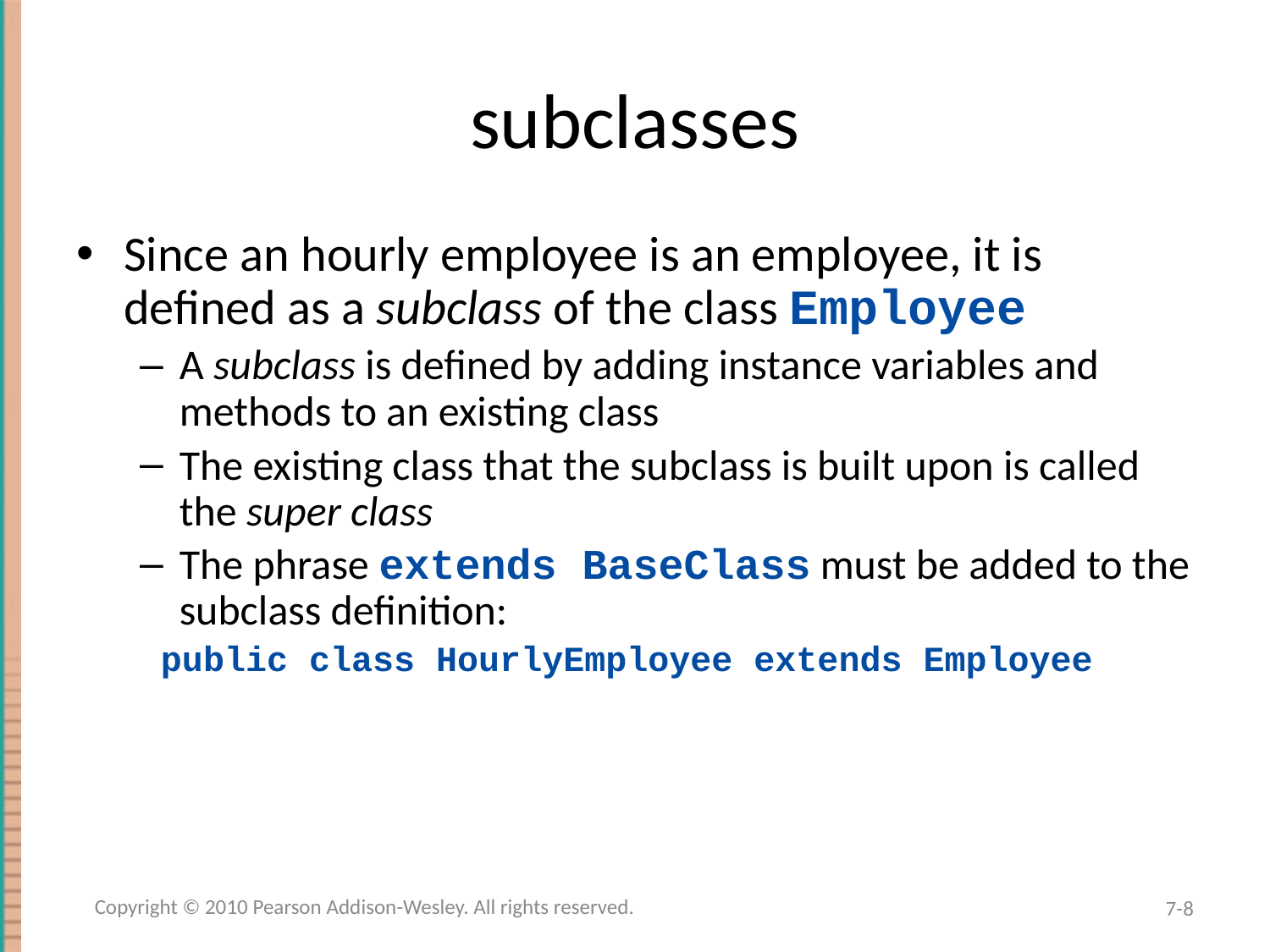

# subclasses
Since an hourly employee is an employee, it is defined as a subclass of the class Employee
A subclass is defined by adding instance variables and methods to an existing class
The existing class that the subclass is built upon is called the super class
The phrase extends BaseClass must be added to the subclass definition:
 public class HourlyEmployee extends Employee
Copyright © 2010 Pearson Addison-Wesley. All rights reserved.
7-8